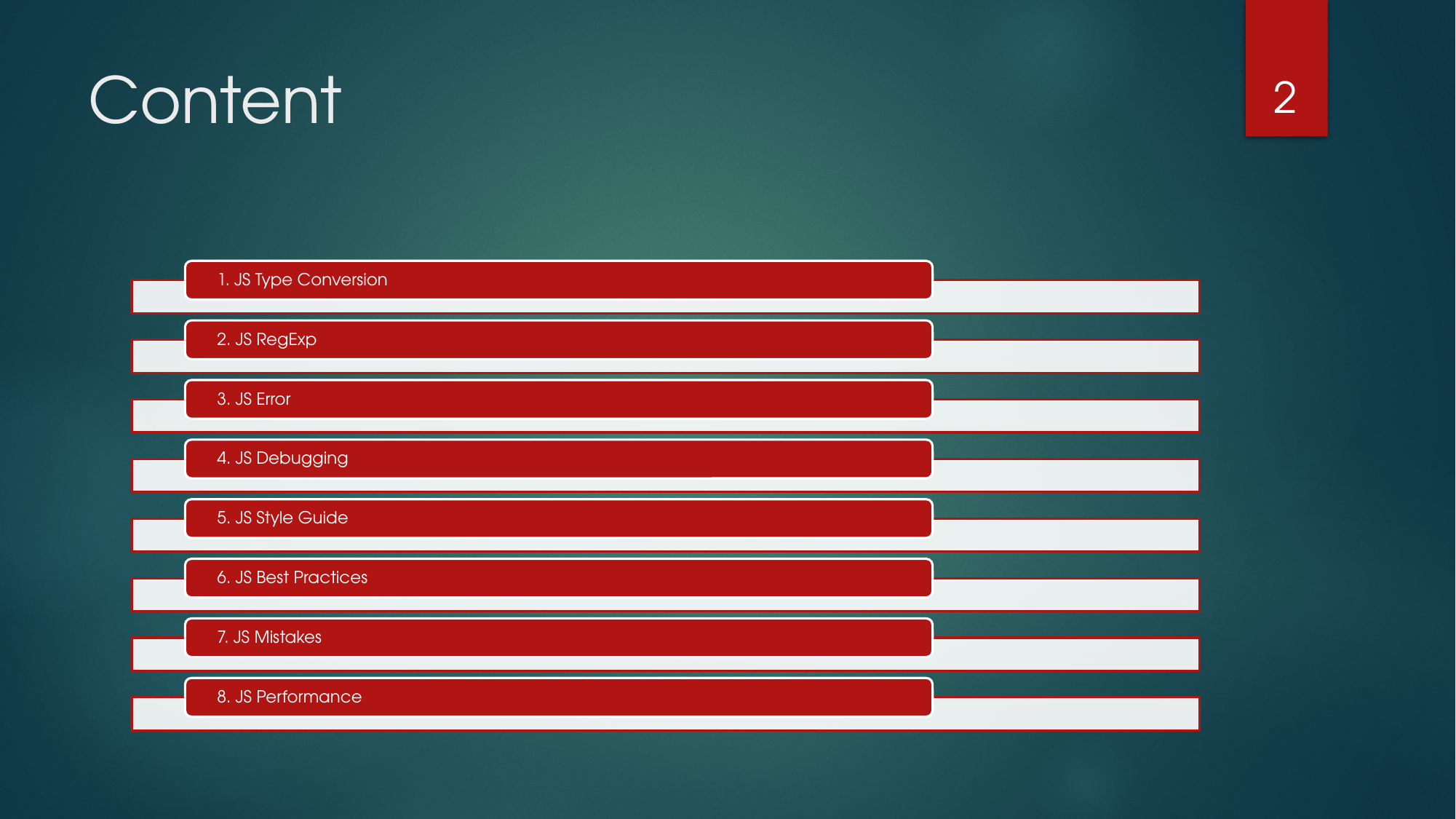

2
# Content
1. JS Type Conversion
2. JS RegExp
3. JS Error
4. JS Debugging
5. JS Style Guide
6. JS Best Practices
7. JS Mistakes
8. JS Performance